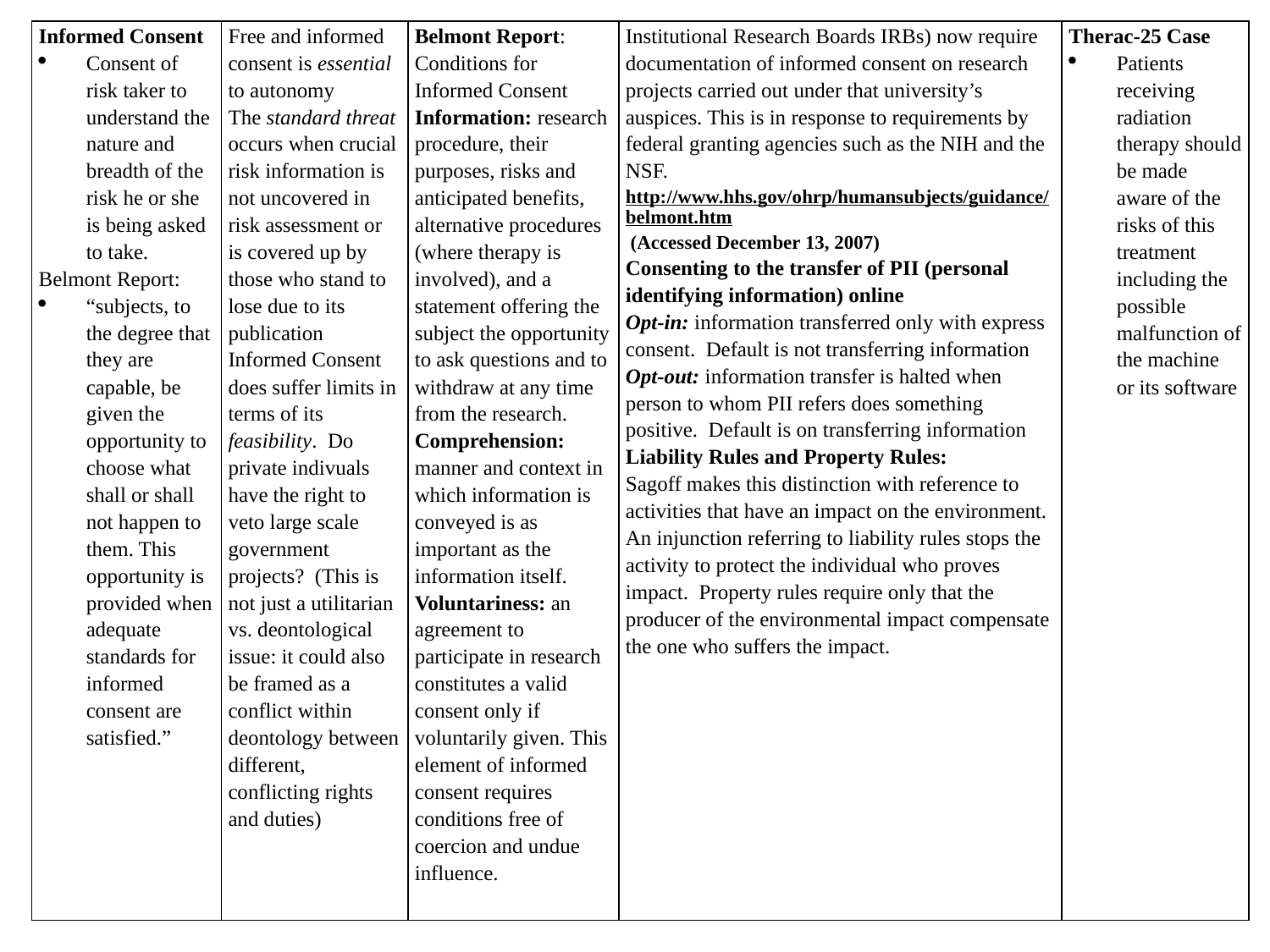

| Informed Consent Consent of risk taker to understand the nature and breadth of the risk he or she is being asked to take. Belmont Report: “subjects, to the degree that they are capable, be given the opportunity to choose what shall or shall not happen to them. This opportunity is provided when adequate standards for informed consent are satisfied.” | Free and informed consent is essential to autonomy The standard threat occurs when crucial risk information is not uncovered in risk assessment or is covered up by those who stand to lose due to its publication Informed Consent does suffer limits in terms of its feasibility. Do private indivuals have the right to veto large scale government projects? (This is not just a utilitarian vs. deontological issue: it could also be framed as a conflict within deontology between different, conflicting rights and duties) | Belmont Report: Conditions for Informed Consent Information: research procedure, their purposes, risks and anticipated benefits, alternative procedures (where therapy is involved), and a statement offering the subject the opportunity to ask questions and to withdraw at any time from the research. Comprehension: manner and context in which information is conveyed is as important as the information itself. Voluntariness: an agreement to participate in research constitutes a valid consent only if voluntarily given. This element of informed consent requires conditions free of coercion and undue influence. | Institutional Research Boards IRBs) now require documentation of informed consent on research projects carried out under that university’s auspices. This is in response to requirements by federal granting agencies such as the NIH and the NSF. http://www.hhs.gov/ohrp/humansubjects/guidance/belmont.htm (Accessed December 13, 2007) Consenting to the transfer of PII (personal identifying information) online Opt-in: information transferred only with express consent. Default is not transferring information Opt-out: information transfer is halted when person to whom PII refers does something positive. Default is on transferring information Liability Rules and Property Rules: Sagoff makes this distinction with reference to activities that have an impact on the environment. An injunction referring to liability rules stops the activity to protect the individual who proves impact. Property rules require only that the producer of the environmental impact compensate the one who suffers the impact. | Therac-25 Case Patients receiving radiation therapy should be made aware of the risks of this treatment including the possible malfunction of the machine or its software |
| --- | --- | --- | --- | --- |